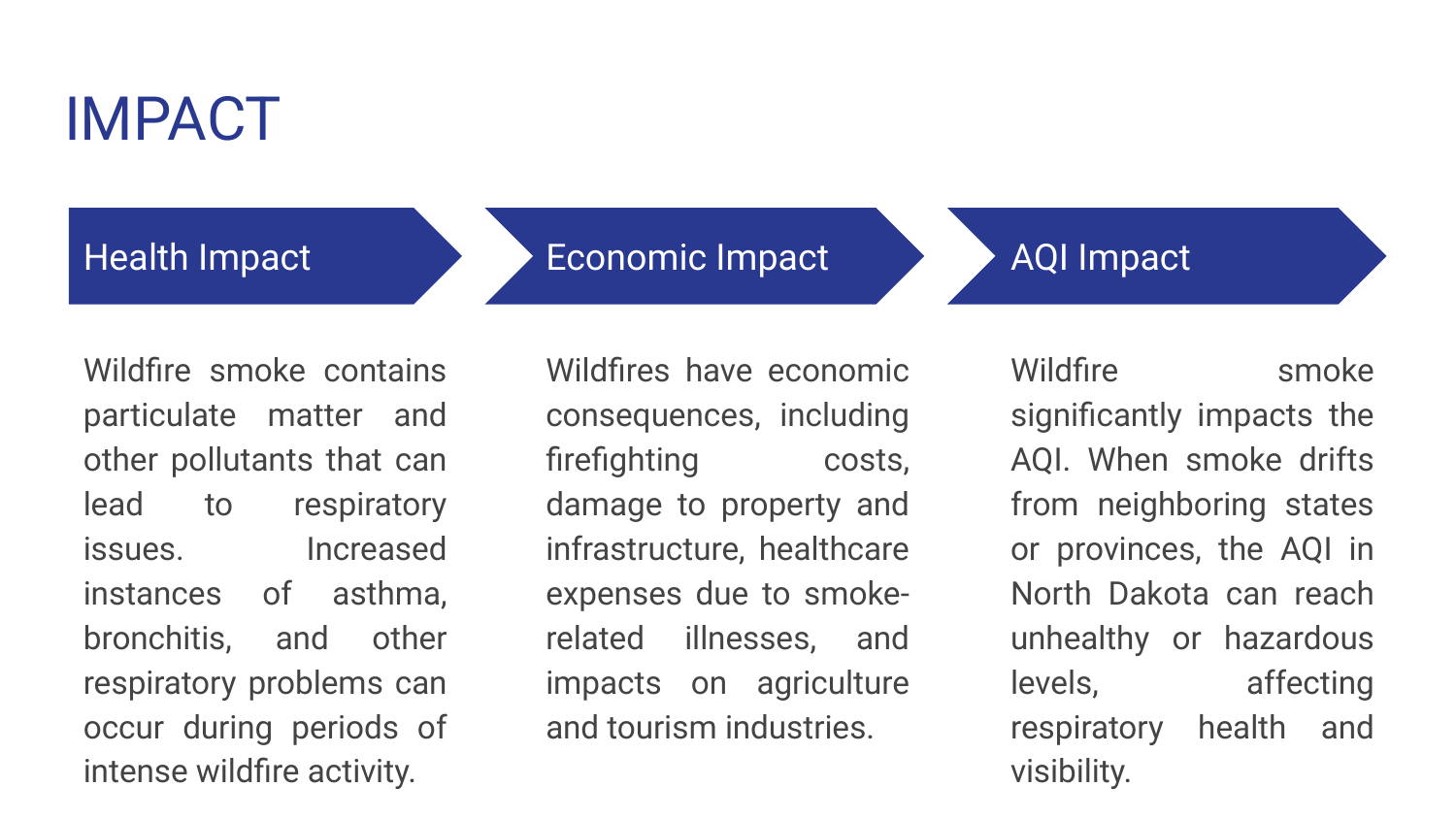

# IMPACT

Health Impact
Economic Impact
AQI Impact
Wildfire smoke contains particulate matter and other pollutants that can lead to respiratory issues. Increased instances of asthma, bronchitis, and other respiratory problems can occur during periods of intense wildfire activity.
Wildfires have economic consequences, including firefighting costs, damage to property and infrastructure, healthcare expenses due to smoke-related illnesses, and impacts on agriculture and tourism industries.
Wildfire smoke significantly impacts the AQI. When smoke drifts from neighboring states or provinces, the AQI in North Dakota can reach unhealthy or hazardous levels, affecting respiratory health and visibility.